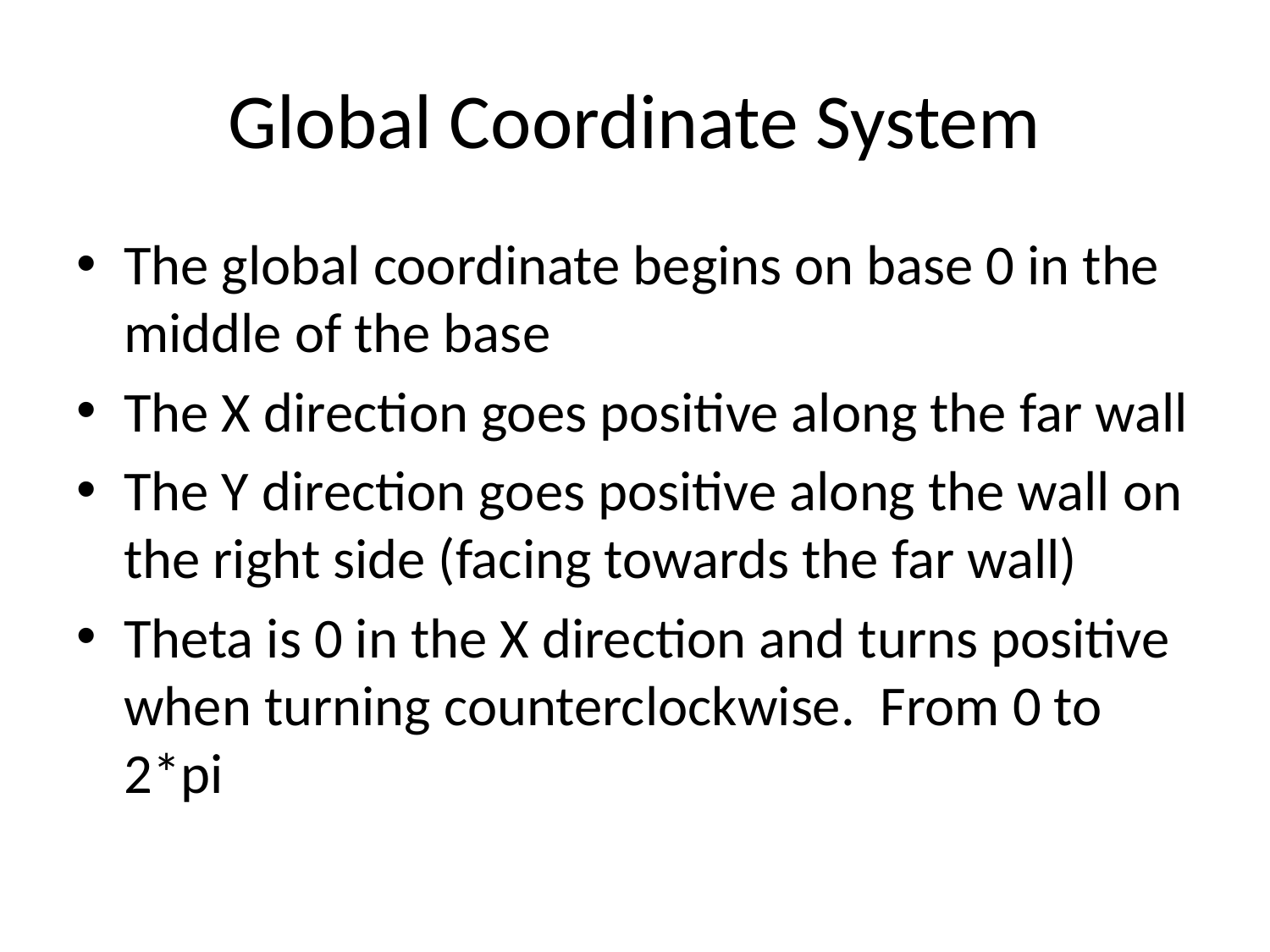

# Global Coordinate System
The global coordinate begins on base 0 in the middle of the base
The X direction goes positive along the far wall
The Y direction goes positive along the wall on the right side (facing towards the far wall)
Theta is 0 in the X direction and turns positive when turning counterclockwise.  From 0 to 2*pi